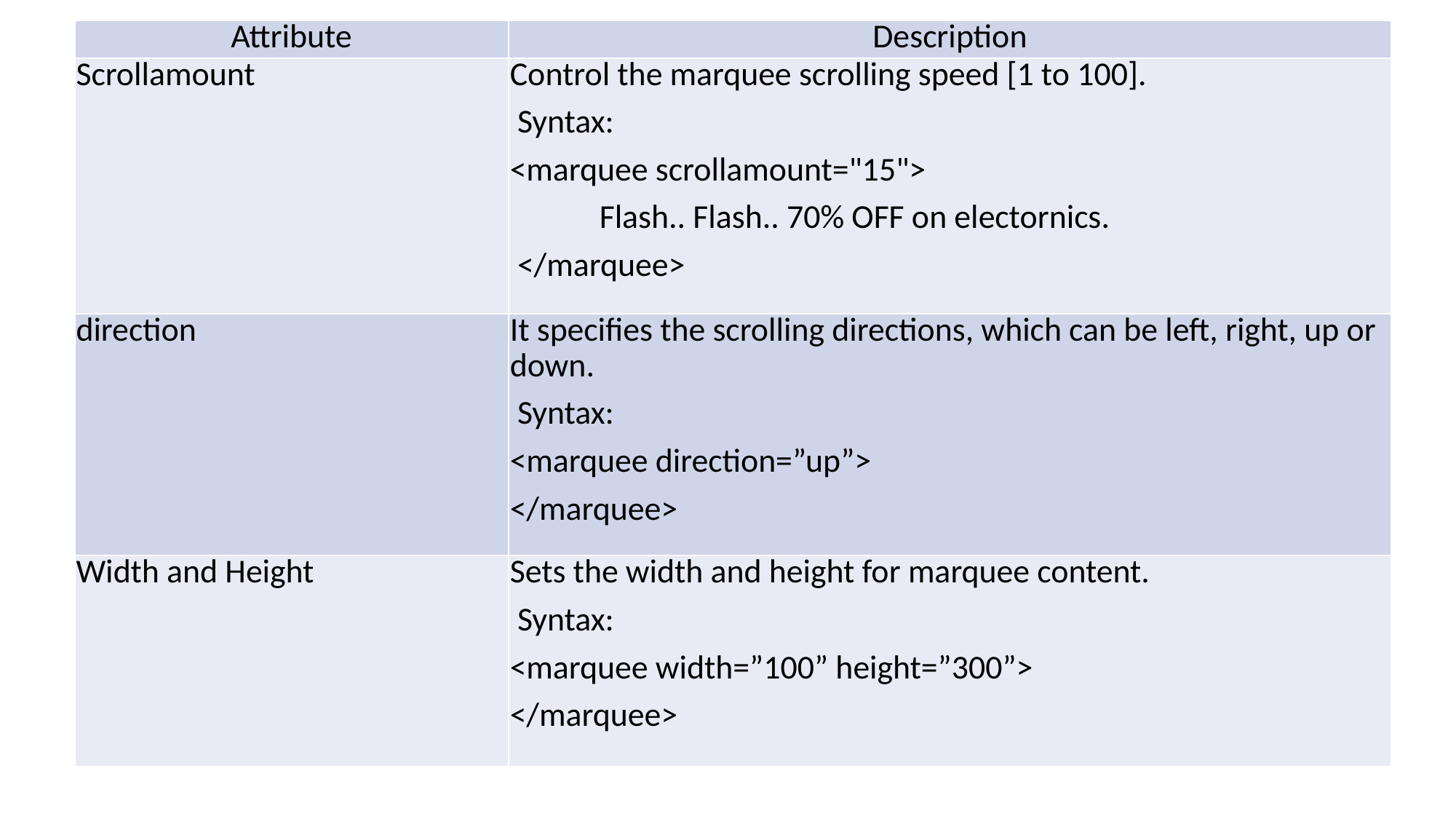

| Attribute | Description |
| --- | --- |
| Scrollamount | Control the marquee scrolling speed [1 to 100].  Syntax: <marquee scrollamount="15"> Flash.. Flash.. 70% OFF on electornics. </marquee> |
| direction | It specifies the scrolling directions, which can be left, right, up or down.  Syntax: <marquee direction=”up”> </marquee> |
| Width and Height | Sets the width and height for marquee content.  Syntax: <marquee width=”100” height=”300”> </marquee> |